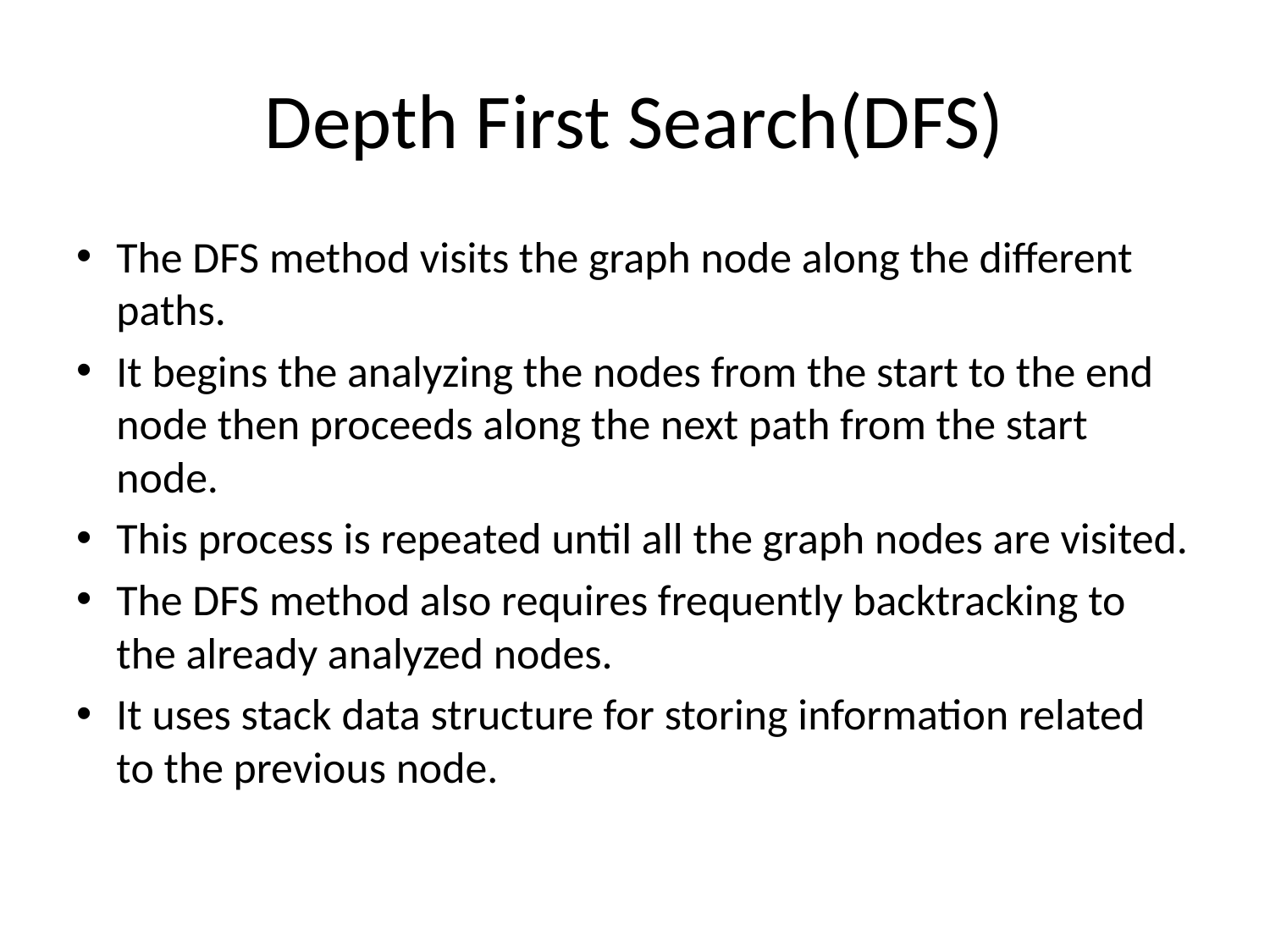

# Depth First Search(DFS)
The DFS method visits the graph node along the different paths.
It begins the analyzing the nodes from the start to the end node then proceeds along the next path from the start node.
This process is repeated until all the graph nodes are visited.
The DFS method also requires frequently backtracking to the already analyzed nodes.
It uses stack data structure for storing information related to the previous node.